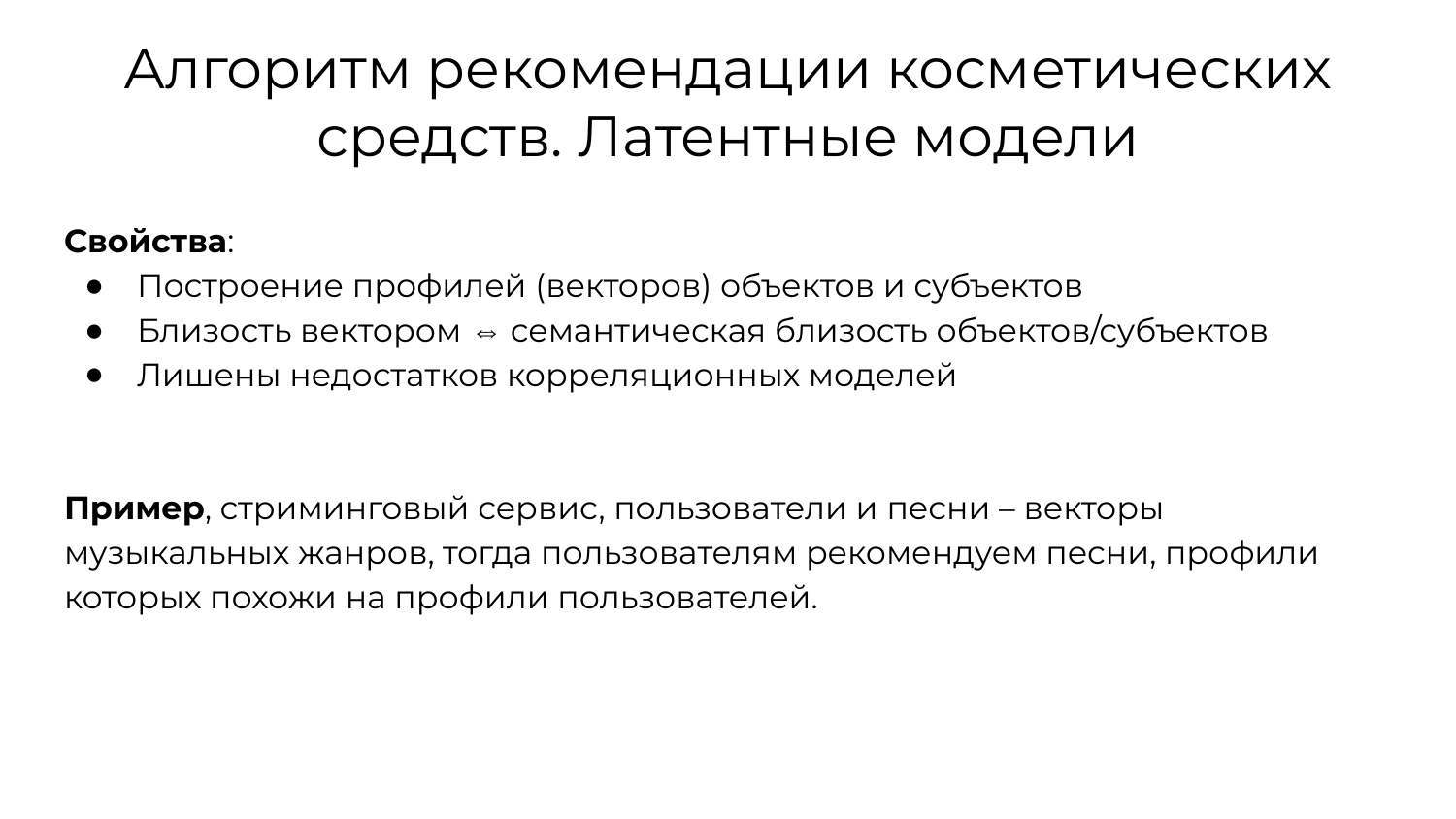

Алгоритм рекомендации косметических средств. Латентные модели

Свойства:
Построение профилей (векторов) объектов и субъектов
Близость вектором ⇔ семантическая близость объектов/субъектов
Лишены недостатков корреляционных моделей

Пример, стриминговый сервис, пользователи и песни – векторы музыкальных жанров, тогда пользователям рекомендуем песни, профили которых похожи на профили пользователей.